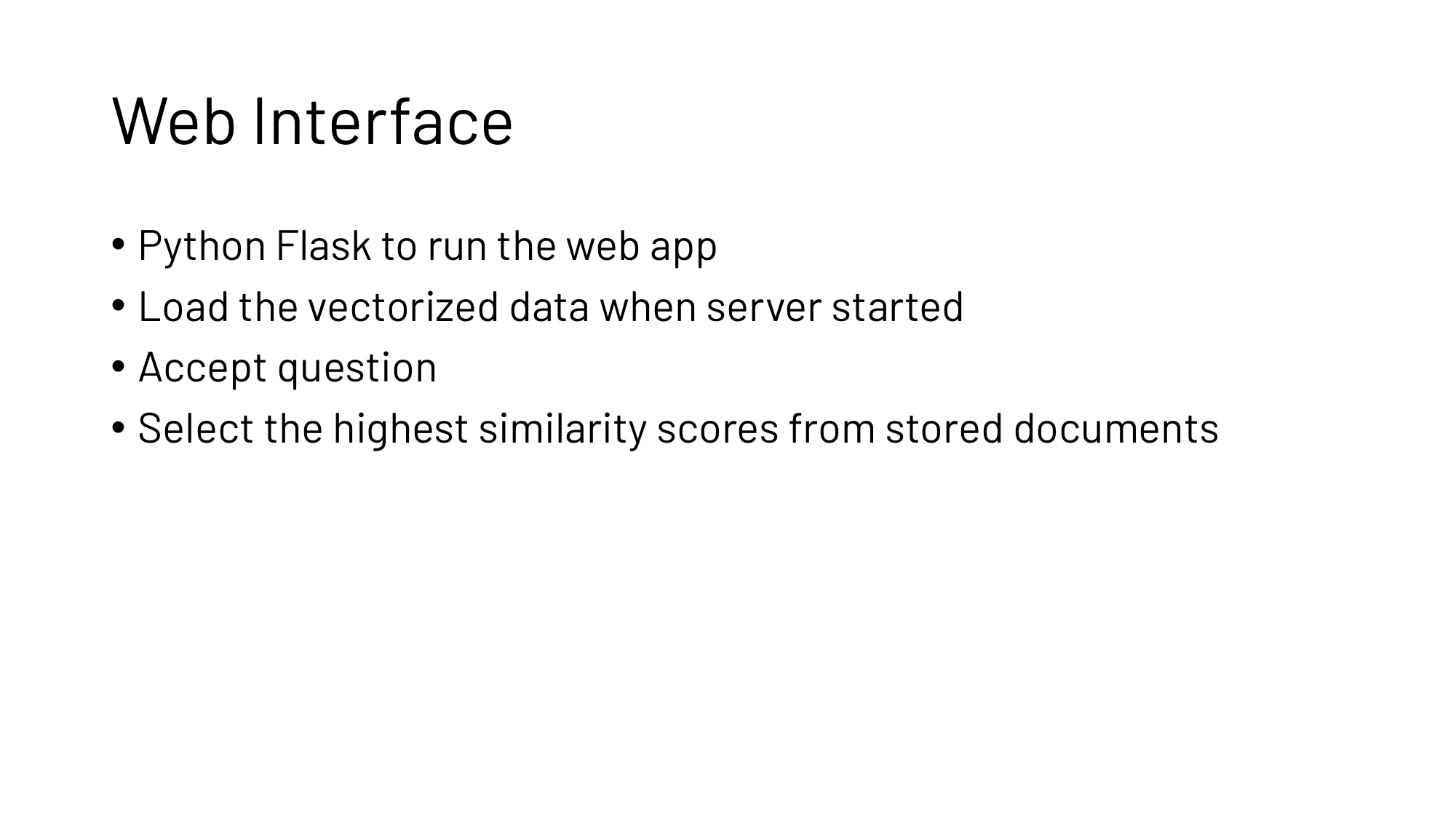

# Web Interface
Python Flask to run the web app
Load the vectorized data when server started
Accept question
Select the highest similarity scores from stored documents